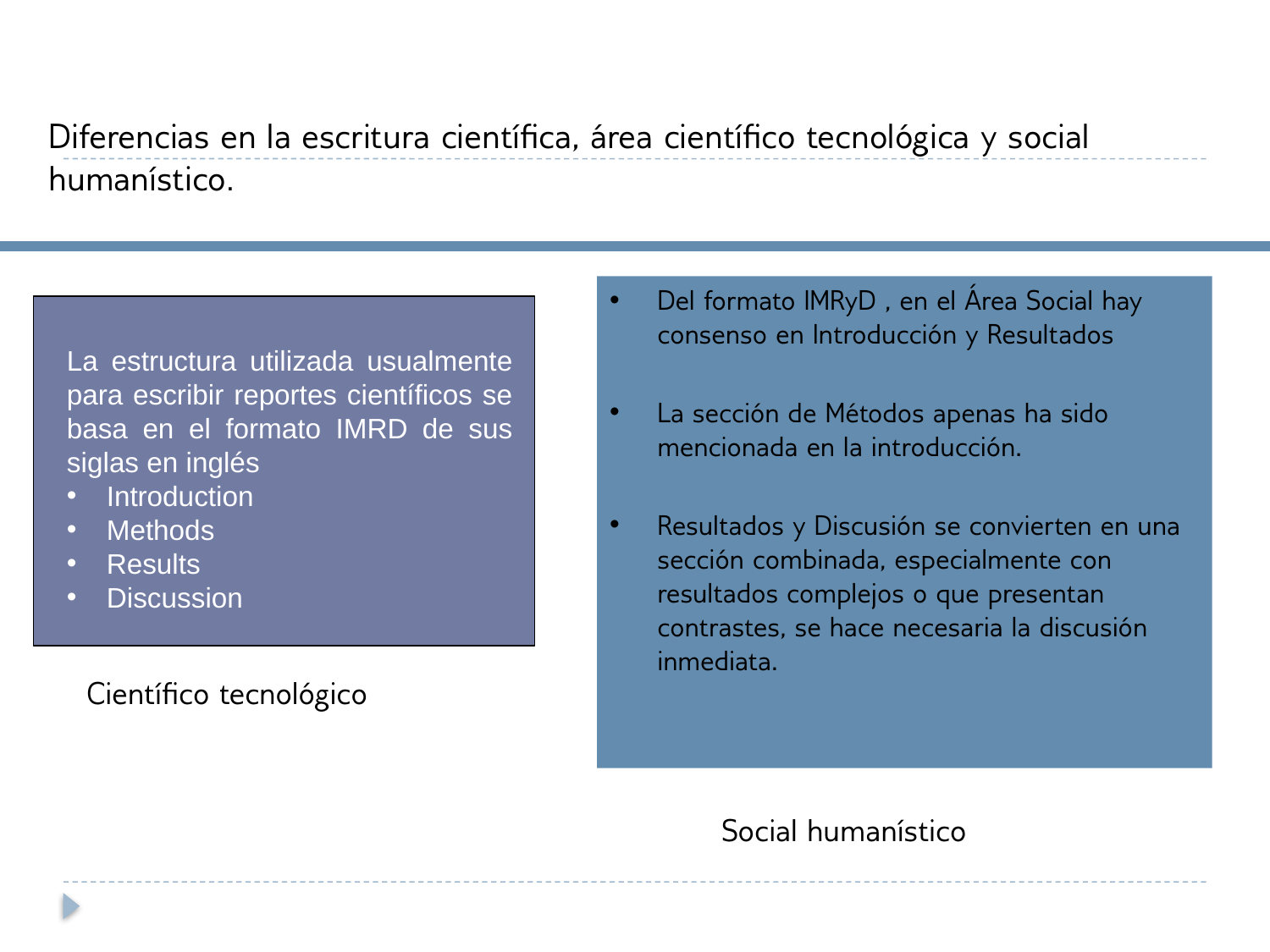

Diferencias en la escritura científica, área científico tecnológica y social humanístico.
Del formato IMRyD , en el Área Social hay consenso en Introducción y Resultados

La sección de Métodos apenas ha sido mencionada en la introducción.

Resultados y Discusión se convierten en una sección combinada, especialmente con resultados complejos o que presentan contrastes, se hace necesaria la discusión inmediata.

La estructura utilizada usualmente para escribir reportes científicos se basa en el formato IMRD de sus siglas en inglés
Introduction
Methods
Results
Discussion

Científico tecnológico
Social humanístico